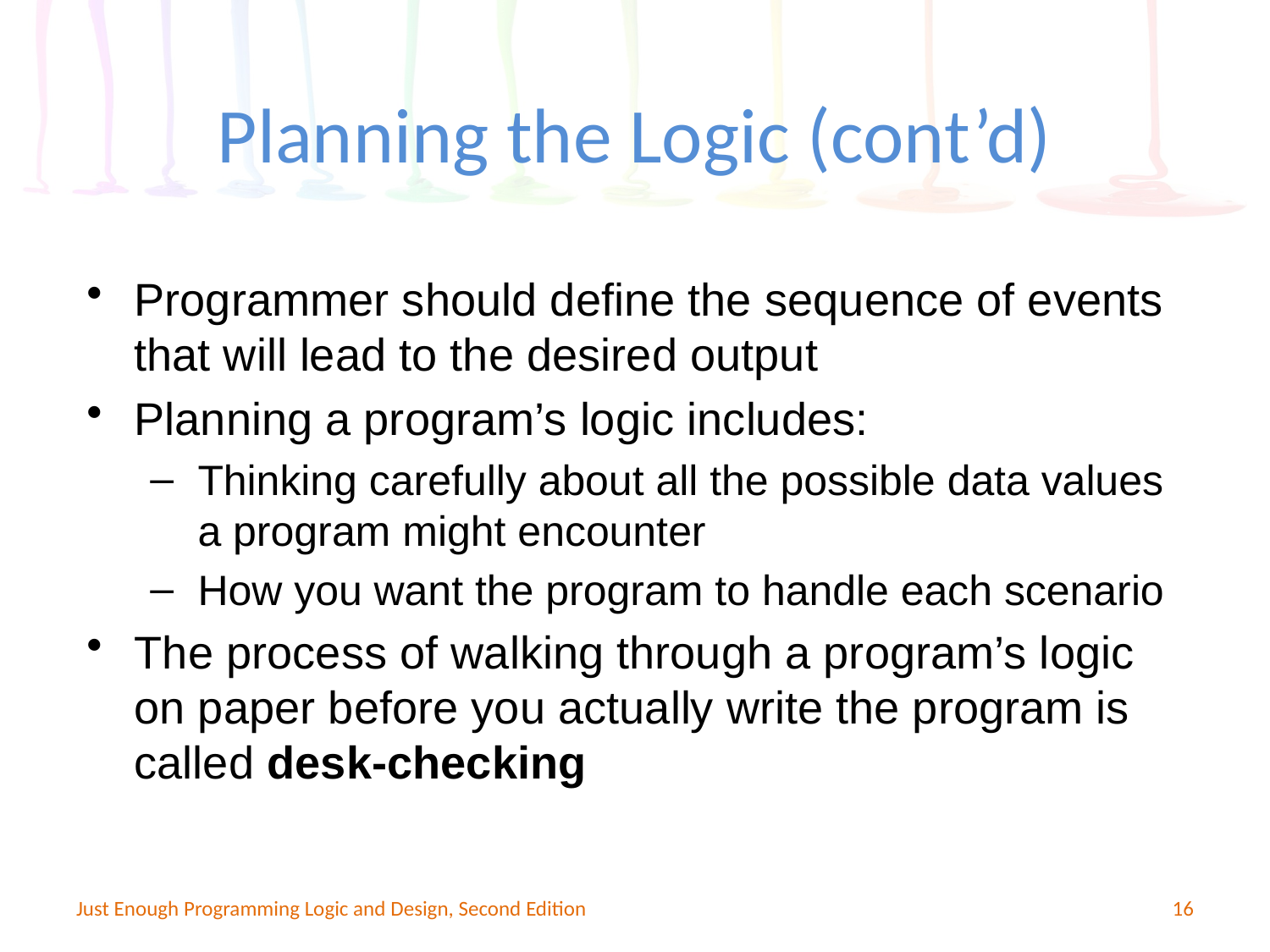

Planning the Logic (cont’d)
Programmer should define the sequence of events that will lead to the desired output
Planning a program’s logic includes:
Thinking carefully about all the possible data values a program might encounter
How you want the program to handle each scenario
The process of walking through a program’s logic on paper before you actually write the program is called desk-checking

Just Enough Programming Logic and Design, Second Edition
16